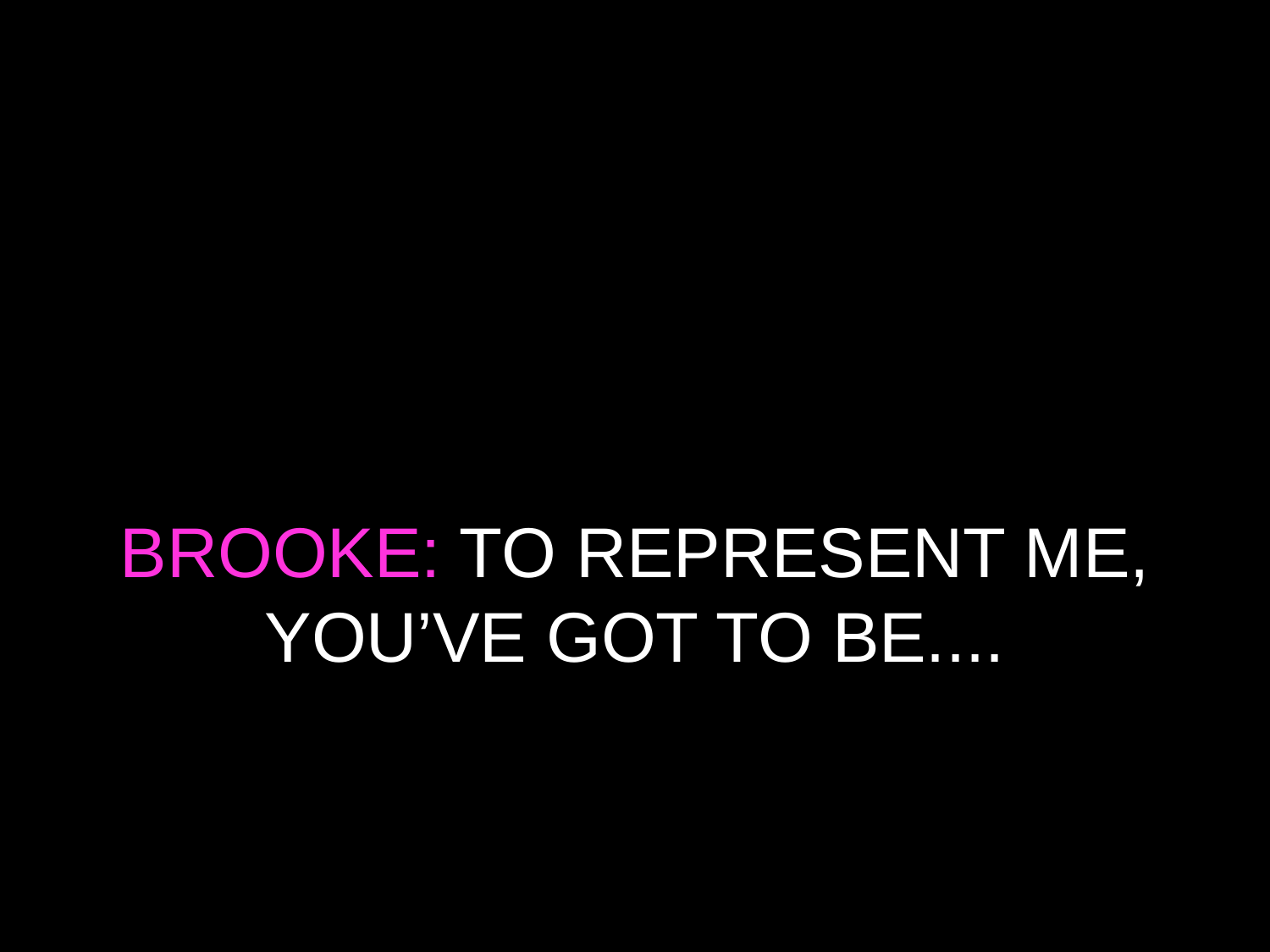

# BROOKE: TO REPRESENT ME, YOU’VE GOT TO BE....